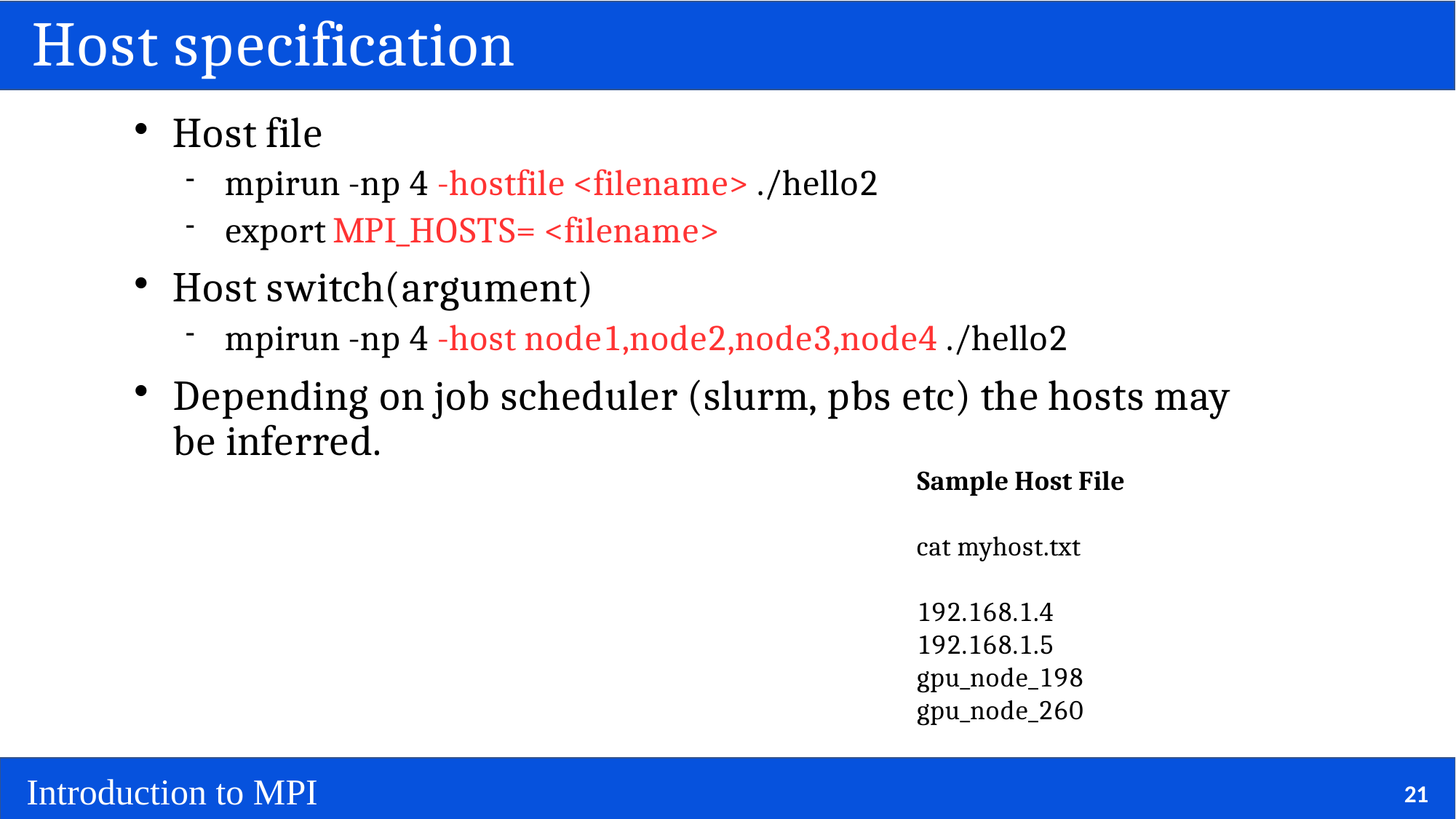

# Host specification
Host file
mpirun -np 4 -hostfile <filename> ./hello2
export MPI_HOSTS= <filename>
Host switch(argument)
mpirun -np 4 -host node1,node2,node3,node4 ./hello2
Depending on job scheduler (slurm, pbs etc) the hosts may be inferred.
Sample Host File

cat myhost.txt

192.168.1.4
192.168.1.5
gpu_node_198
gpu_node_260

21